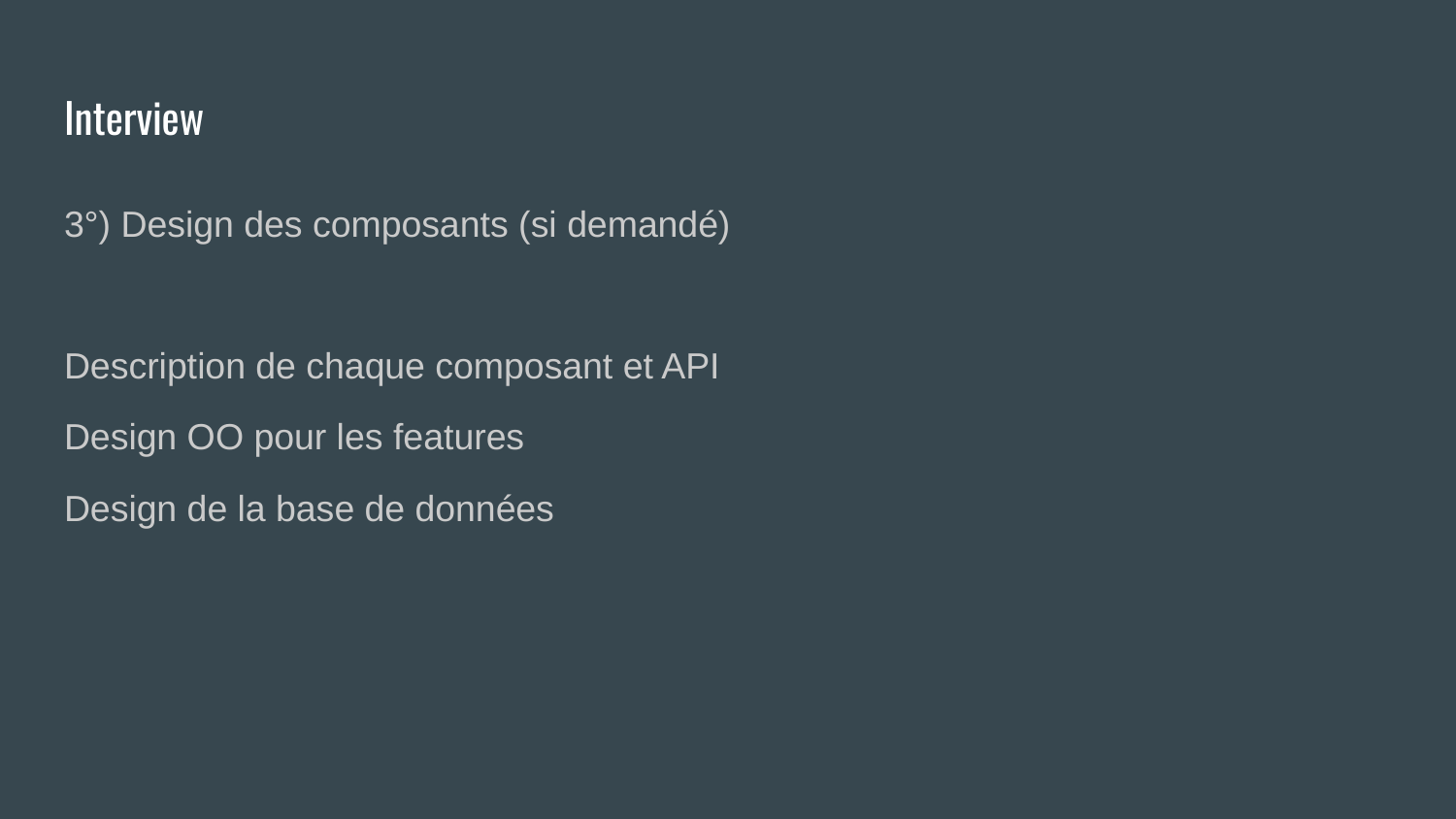

# Interview
3°) Design des composants (si demandé)

Description de chaque composant et API
Design OO pour les features
Design de la base de données